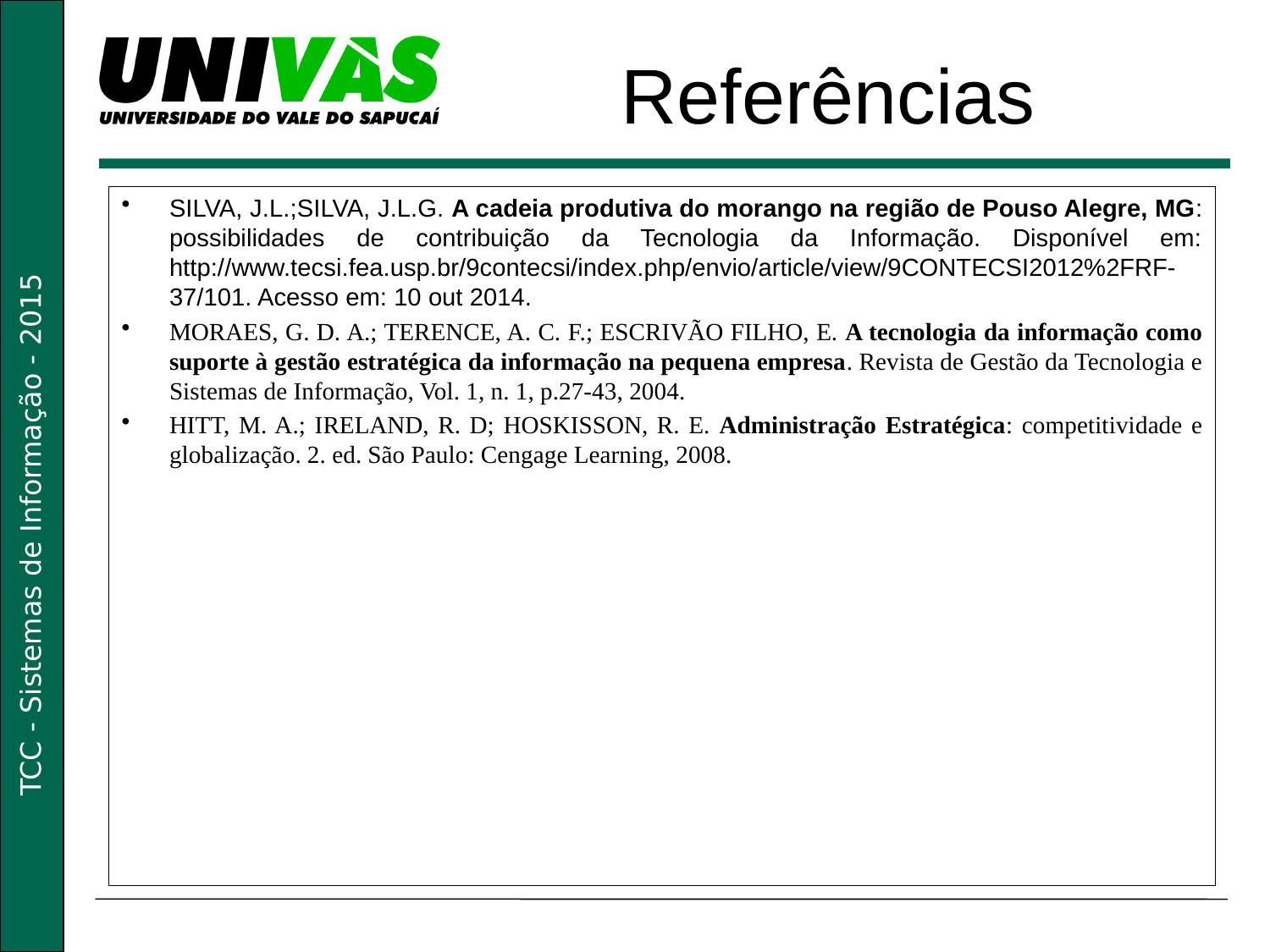

Referências
SILVA, J.L.;SILVA, J.L.G. A cadeia produtiva do morango na região de Pouso Alegre, MG: possibilidades de contribuição da Tecnologia da Informação. Disponível em: http://www.tecsi.fea.usp.br/9contecsi/index.php/envio/article/view/9CONTECSI2012%2FRF-37/101. Acesso em: 10 out 2014.
MORAES, G. D. A.; TERENCE, A. C. F.; ESCRIVÃO FILHO, E. A tecnologia da informação como suporte à gestão estratégica da informação na pequena empresa. Revista de Gestão da Tecnologia e Sistemas de Informação, Vol. 1, n. 1, p.27-43, 2004.
HITT, M. A.; IRELAND, R. D; HOSKISSON, R. E. Administração Estratégica: competitividade e globalização. 2. ed. São Paulo: Cengage Learning, 2008.